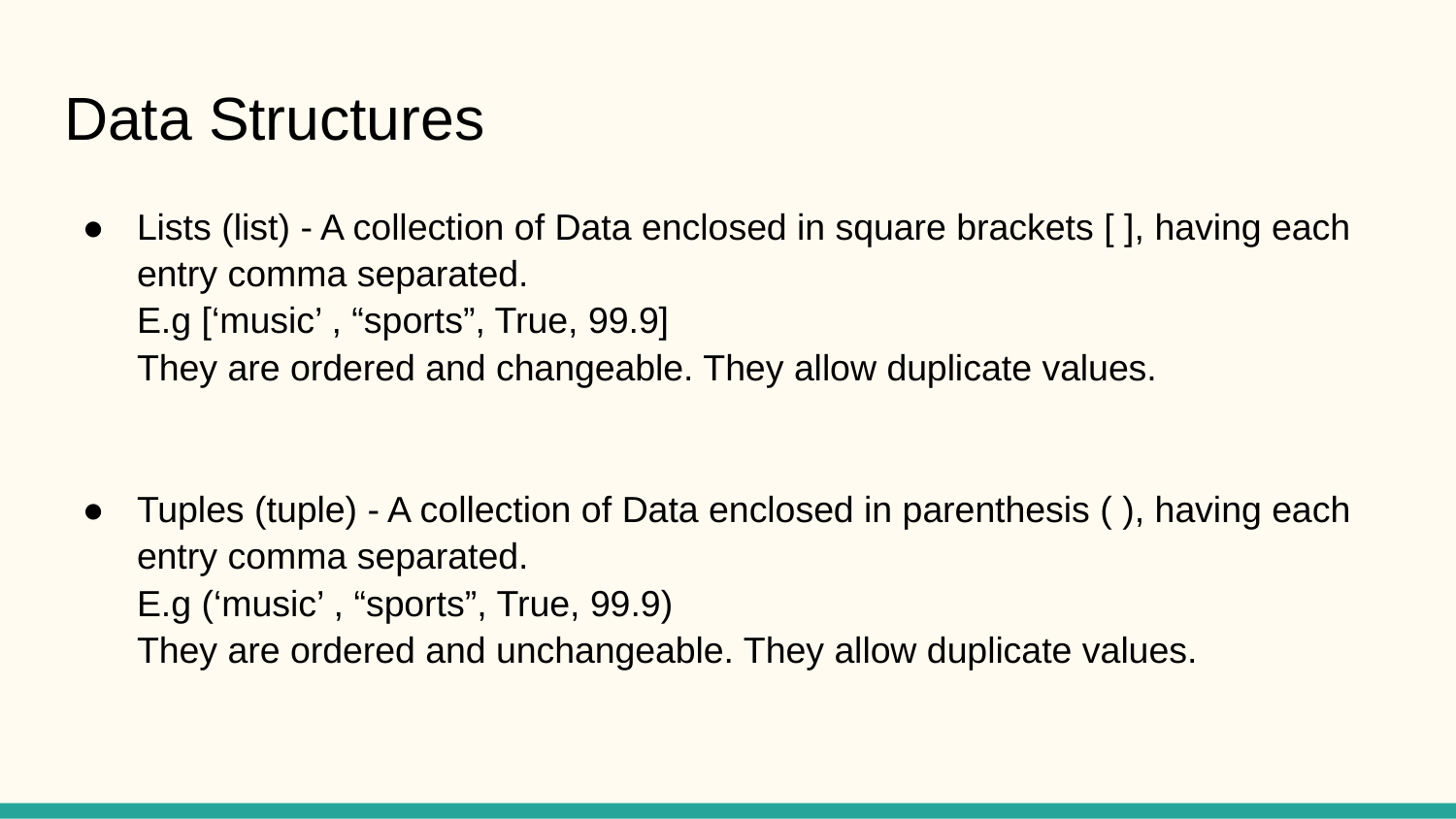

# Data Structures
Lists (list) - A collection of Data enclosed in square brackets [ ], having each entry comma separated.
E.g [‘music’ , “sports”, True, 99.9]
They are ordered and changeable. They allow duplicate values.

Tuples (tuple) - A collection of Data enclosed in parenthesis ( ), having each entry comma separated.
E.g (‘music’ , “sports”, True, 99.9)
They are ordered and unchangeable. They allow duplicate values.